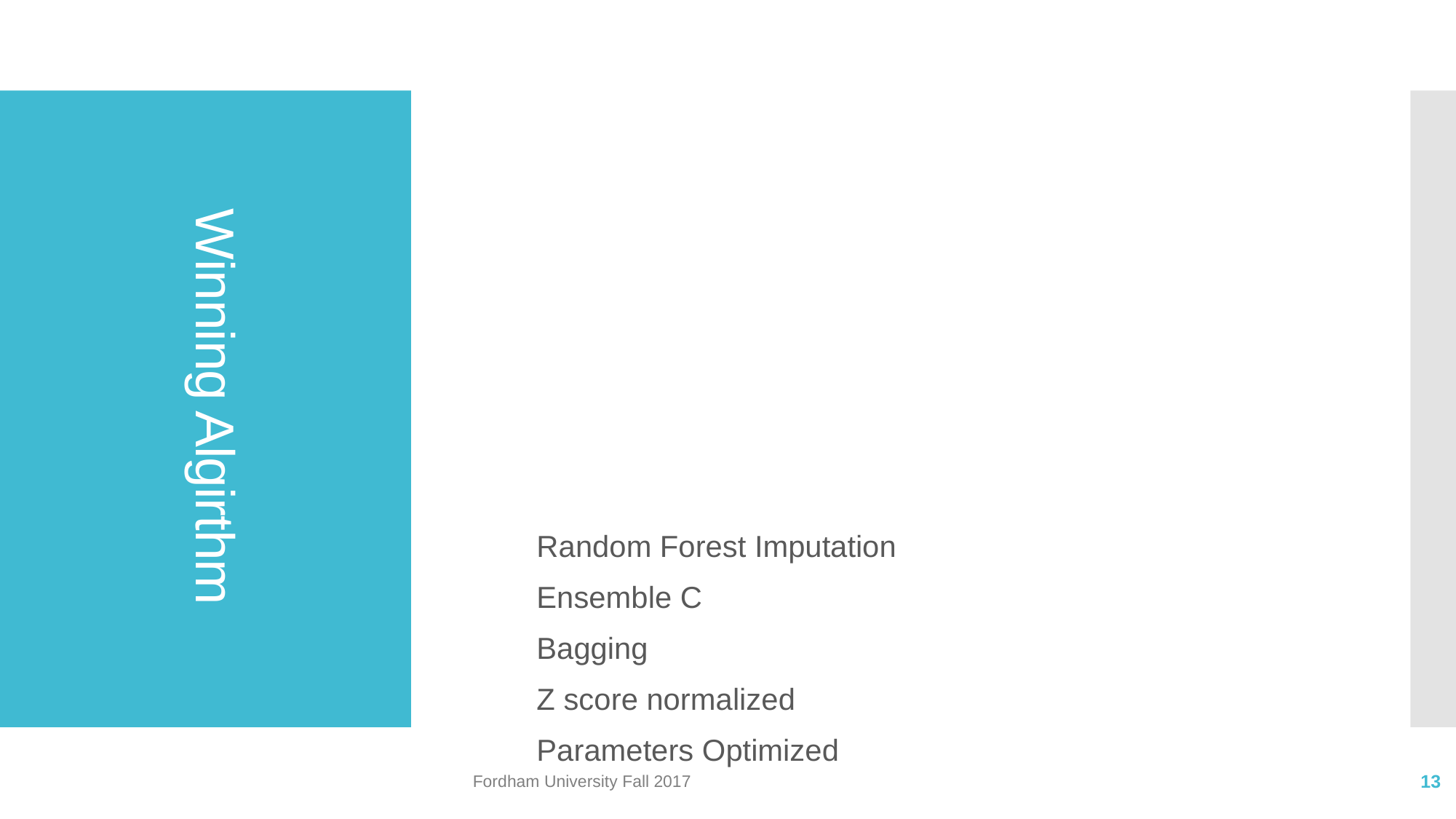

Random Forest Imputation
Ensemble C
Bagging
Z score normalized
Parameters Optimized

# Winning Algirthm
Fordham University Fall 2017
13